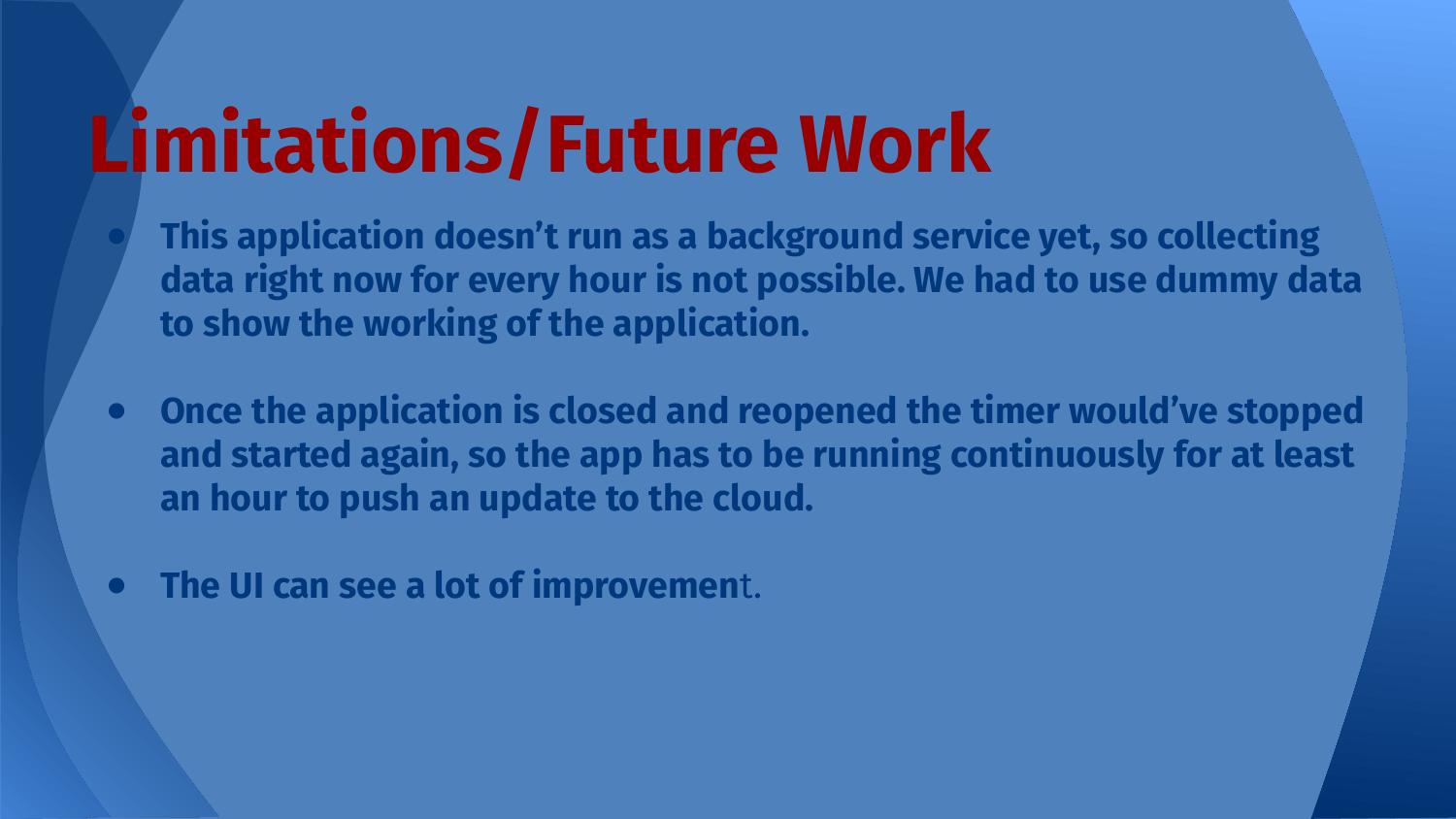

# Limitations/Future Work
This application doesn’t run as a background service yet, so collecting data right now for every hour is not possible. We had to use dummy data to show the working of the application.

Once the application is closed and reopened the timer would’ve stopped and started again, so the app has to be running continuously for at least an hour to push an update to the cloud.

The UI can see a lot of improvement.